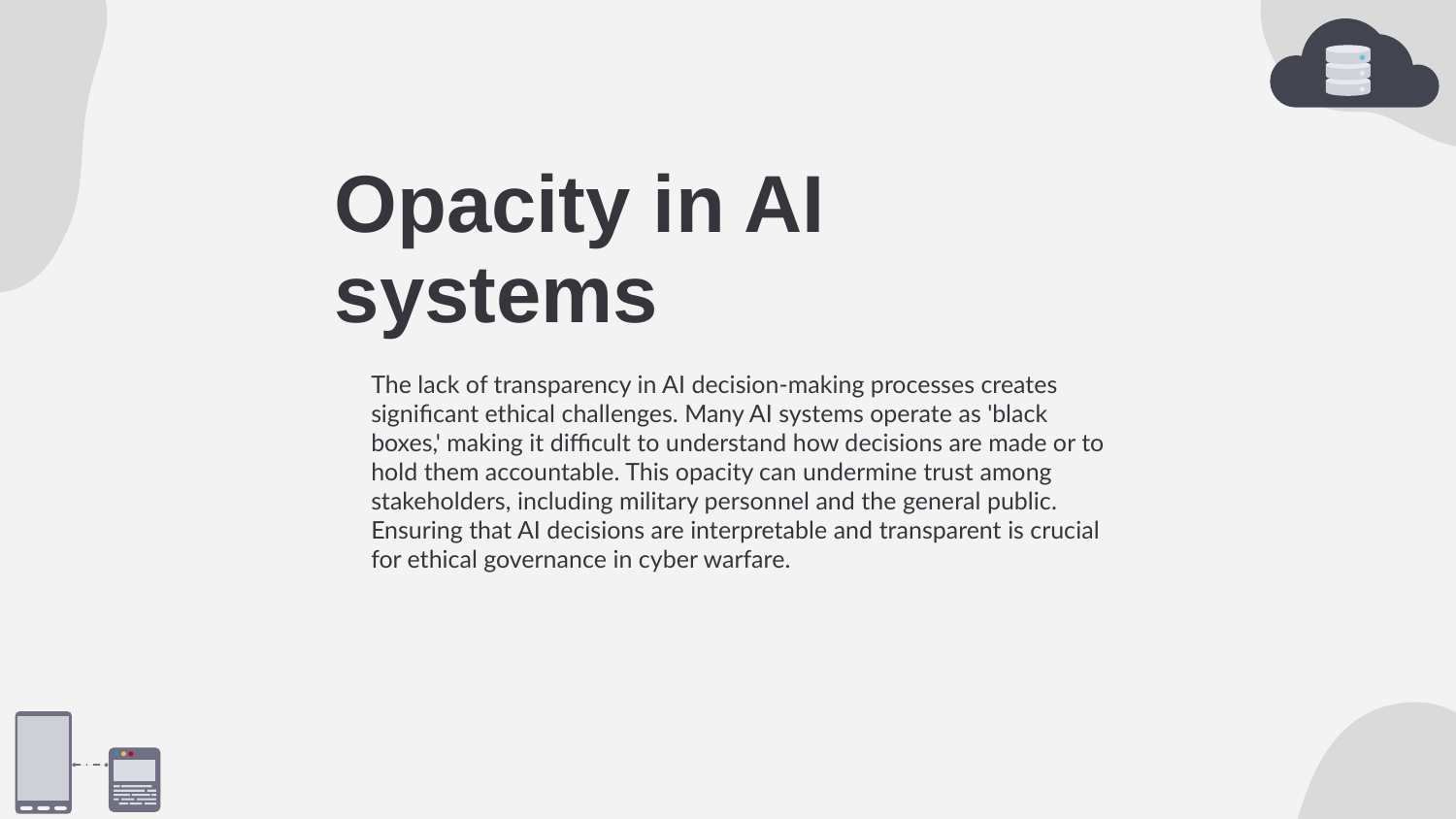

# Opacity in AI systems
The lack of transparency in AI decision-making processes creates significant ethical challenges. Many AI systems operate as 'black boxes,' making it difficult to understand how decisions are made or to hold them accountable. This opacity can undermine trust among stakeholders, including military personnel and the general public. Ensuring that AI decisions are interpretable and transparent is crucial for ethical governance in cyber warfare.